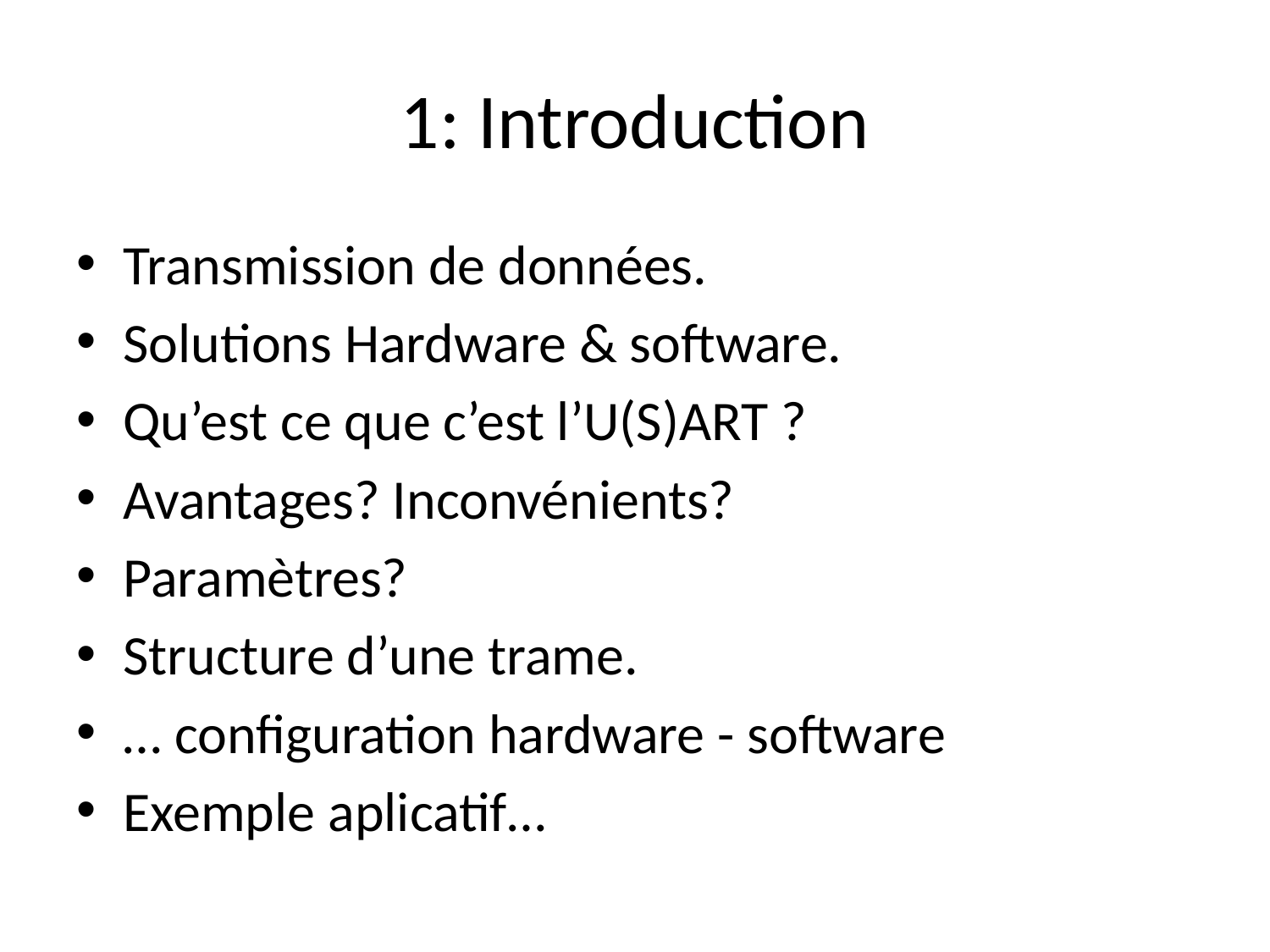

# 1: Introduction
Transmission de données.
Solutions Hardware & software.
Qu’est ce que c’est l’U(S)ART ?
Avantages? Inconvénients?
Paramètres?
Structure d’une trame.
… configuration hardware - software
Exemple aplicatif…